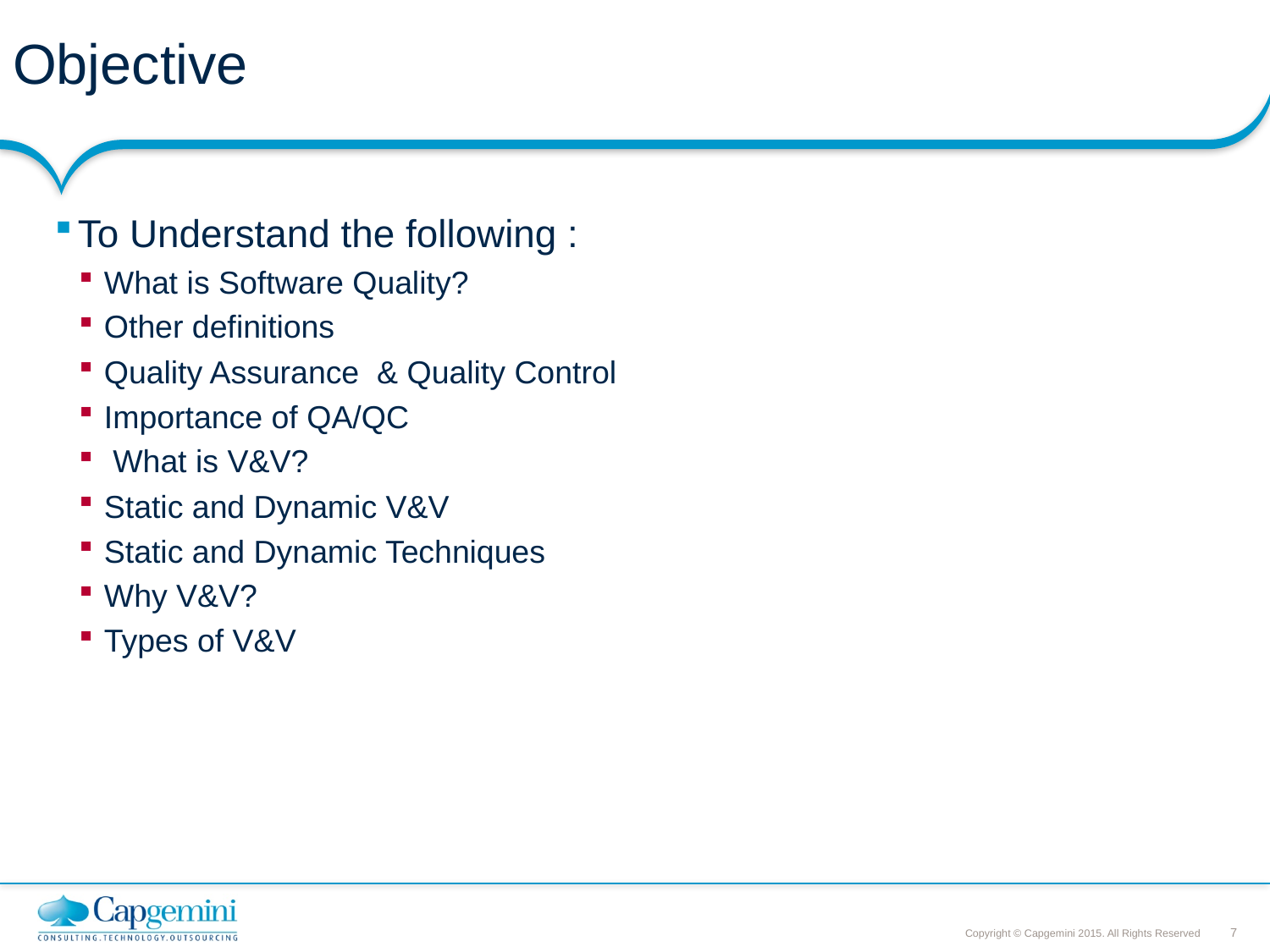

# Objective
To Understand the following :
What is Software Quality?
Other definitions
Quality Assurance  & Quality Control
Importance of QA/QC
 What is V&V?
Static and Dynamic V&V
Static and Dynamic Techniques
Why V&V?
Types of V&V